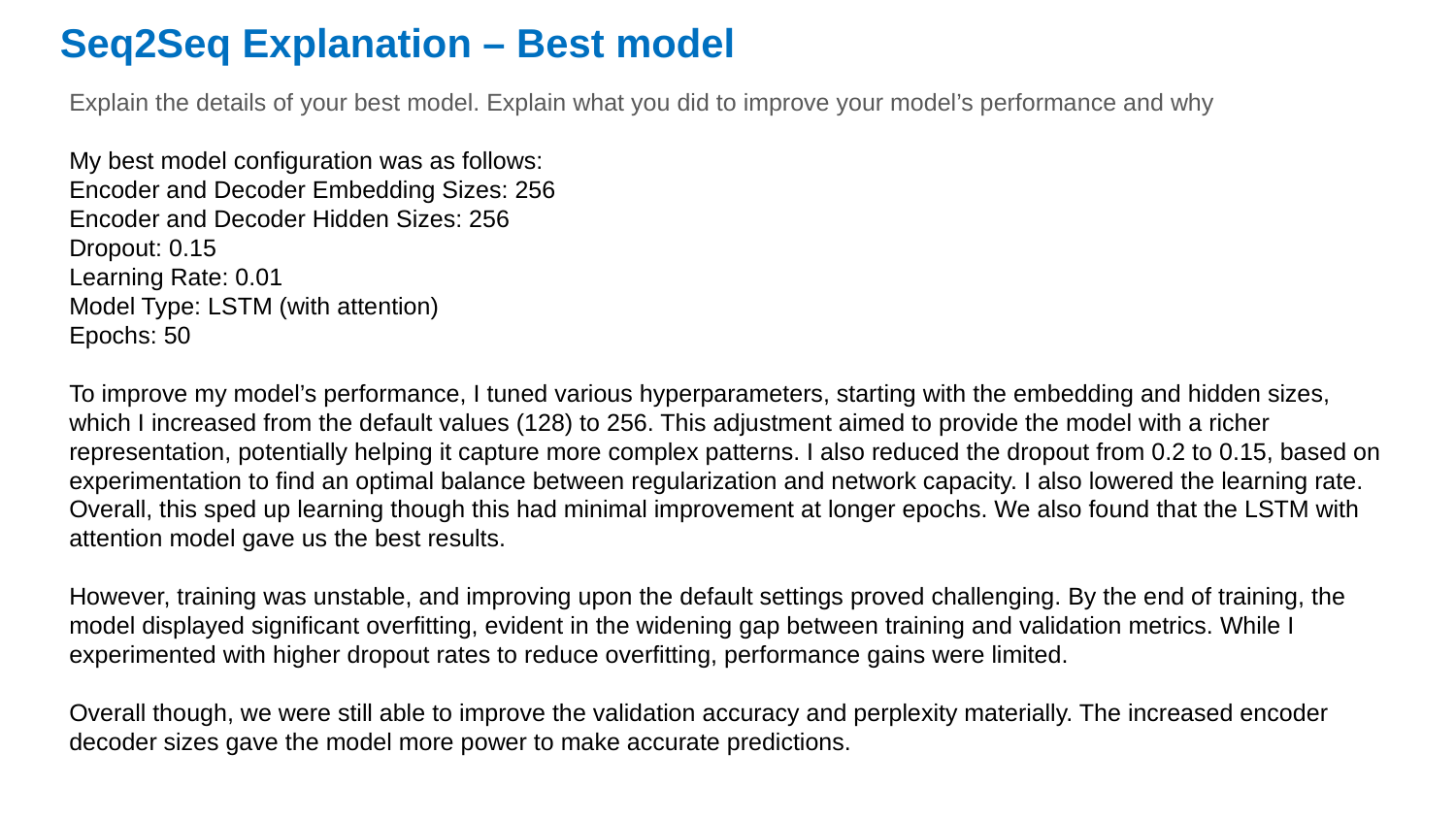

Seq2Seq Explanation – Best model
Explain the details of your best model. Explain what you did to improve your model’s performance and why

My best model configuration was as follows:
Encoder and Decoder Embedding Sizes: 256
Encoder and Decoder Hidden Sizes: 256
Dropout: 0.15
Learning Rate: 0.01
Model Type: LSTM (with attention)
Epochs: 50

To improve my model’s performance, I tuned various hyperparameters, starting with the embedding and hidden sizes, which I increased from the default values (128) to 256. This adjustment aimed to provide the model with a richer representation, potentially helping it capture more complex patterns. I also reduced the dropout from 0.2 to 0.15, based on experimentation to find an optimal balance between regularization and network capacity. I also lowered the learning rate. Overall, this sped up learning though this had minimal improvement at longer epochs. We also found that the LSTM with attention model gave us the best results.

However, training was unstable, and improving upon the default settings proved challenging. By the end of training, the model displayed significant overfitting, evident in the widening gap between training and validation metrics. While I experimented with higher dropout rates to reduce overfitting, performance gains were limited.

Overall though, we were still able to improve the validation accuracy and perplexity materially. The increased encoder decoder sizes gave the model more power to make accurate predictions.